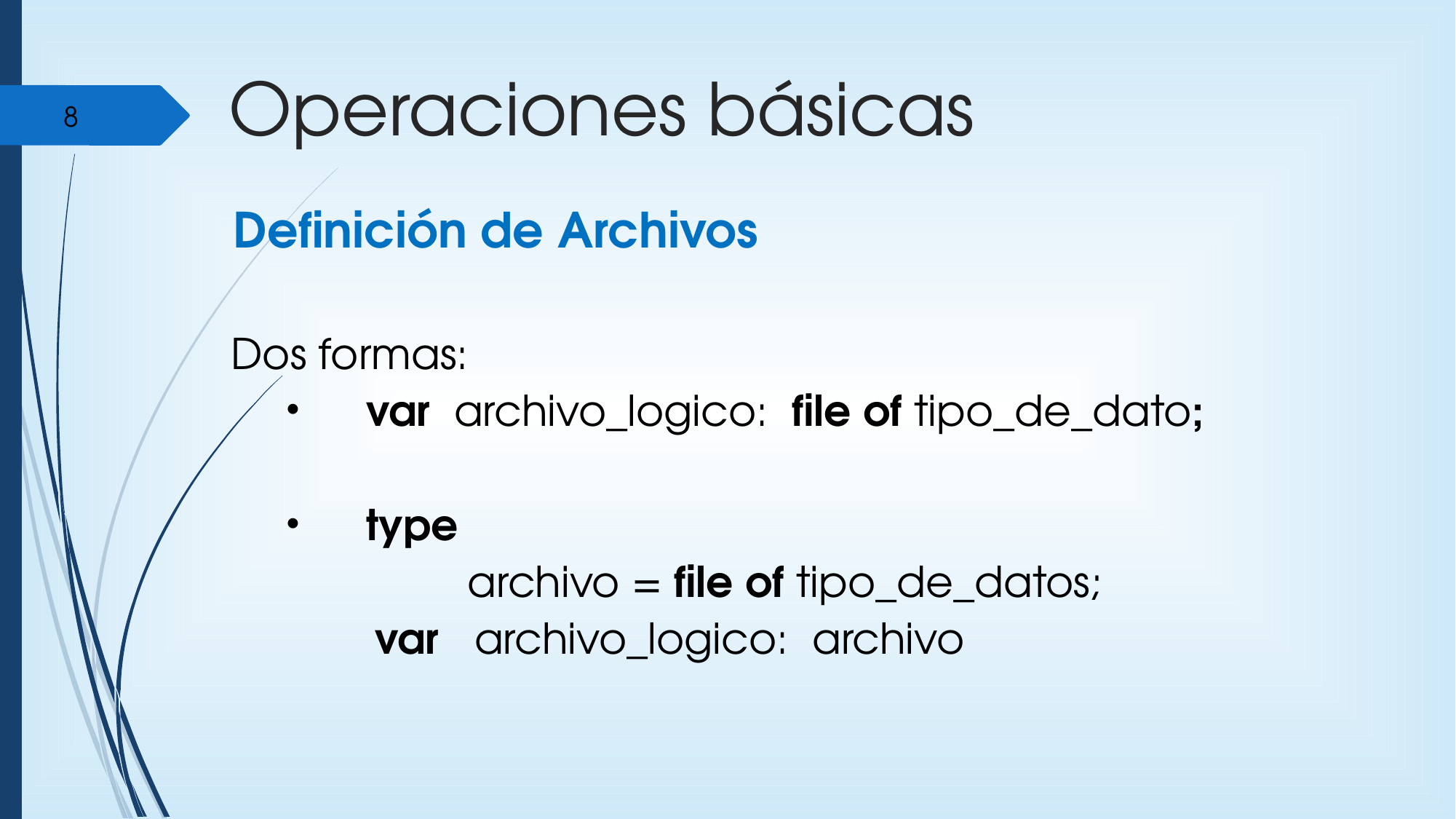

Operaciones básicas
8
 Definición de Archivos

Dos formas:
    var  archivo_logico:  file of tipo_de_dato;

    type
                    archivo = file of tipo_de_datos;
  		  var   archivo_logico:  archivo